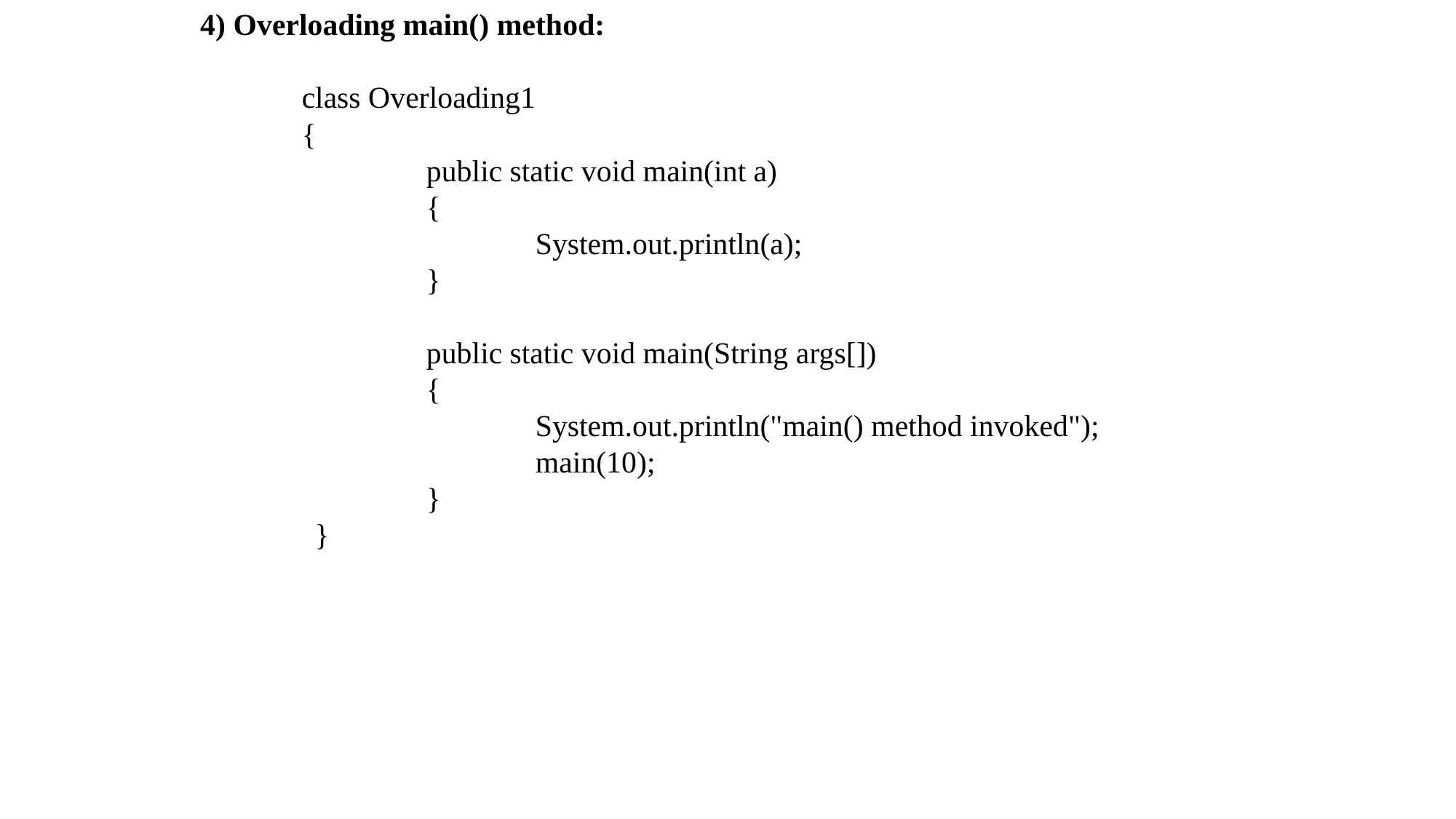

4) Overloading main() method:

	class Overloading1
	{
		  public static void main(int a)
		  {
			  System.out.println(a);
		  }

		  public static void main(String args[])
		  {
			  System.out.println("main() method invoked");
			  main(10);
  		  }
                }